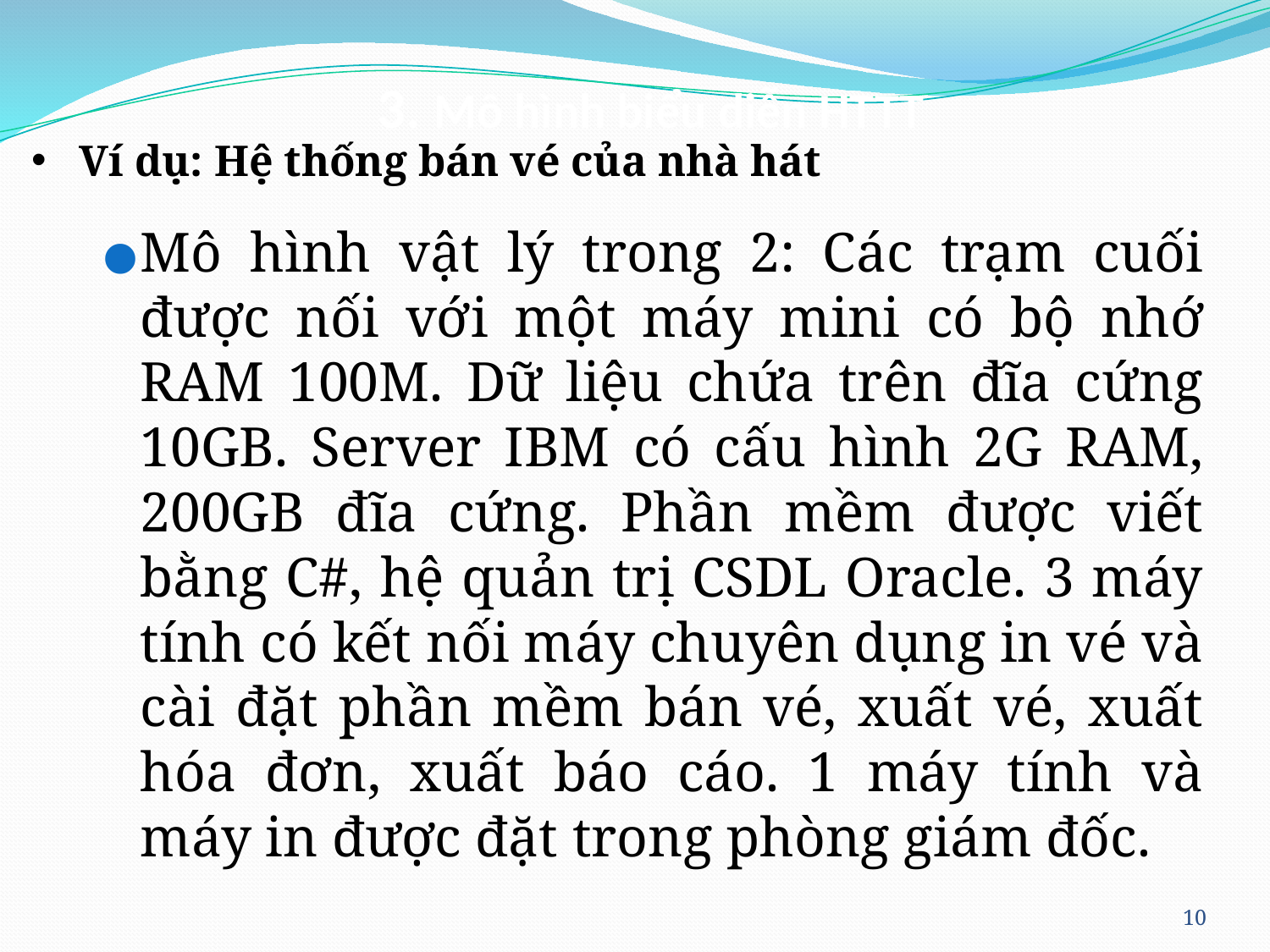

3. Mô hình biểu diễn HTTT
# Ví dụ: Hệ thống bán vé của nhà hát
Mô hình vật lý trong 2: Các trạm cuối được nối với một máy mini có bộ nhớ RAM 100M. Dữ liệu chứa trên đĩa cứng 10GB. Server IBM có cấu hình 2G RAM, 200GB đĩa cứng. Phần mềm được viết bằng C#, hệ quản trị CSDL Oracle. 3 máy tính có kết nối máy chuyên dụng in vé và cài đặt phần mềm bán vé, xuất vé, xuất hóa đơn, xuất báo cáo. 1 máy tính và máy in được đặt trong phòng giám đốc.
10